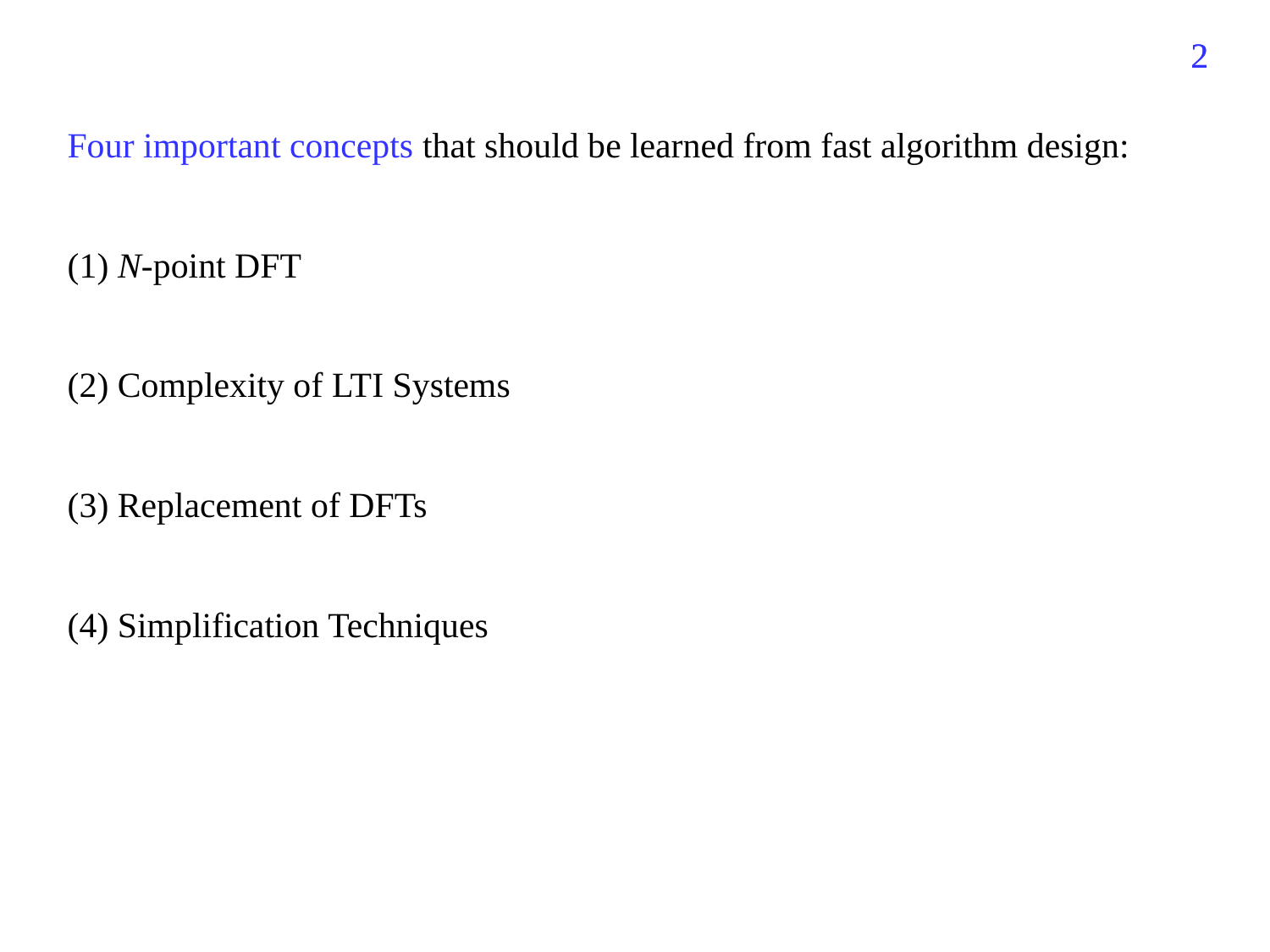

2
2
Four important concepts that should be learned from fast algorithm design:

(1) N-point DFT

(2) Complexity of LTI Systems

(3) Replacement of DFTs

(4) Simplification Techniques